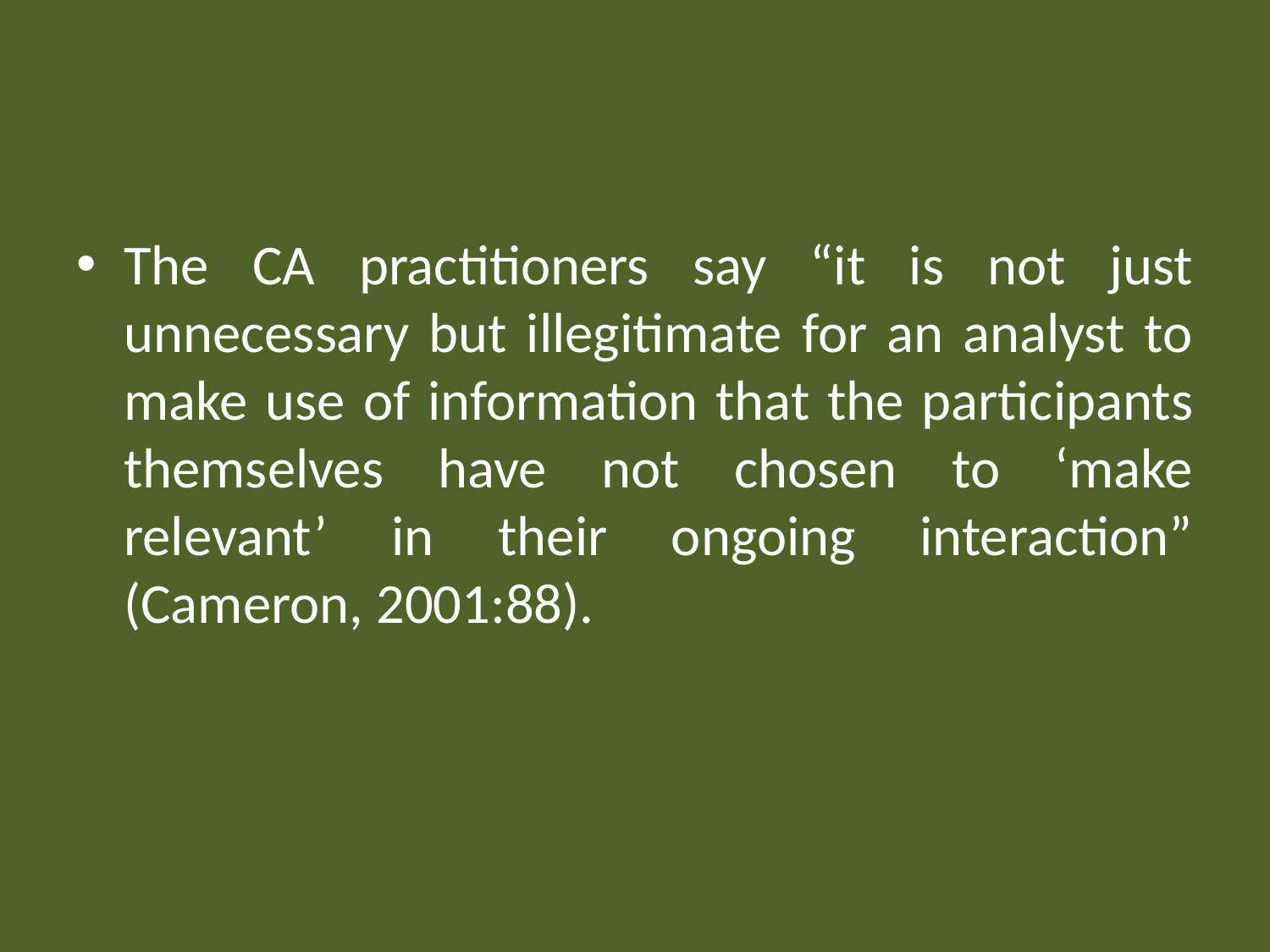

#
The CA practitioners say “it is not just unnecessary but illegitimate for an analyst to make use of information that the participants themselves have not chosen to ‘make relevant’ in their ongoing interaction” (Cameron, 2001:88).